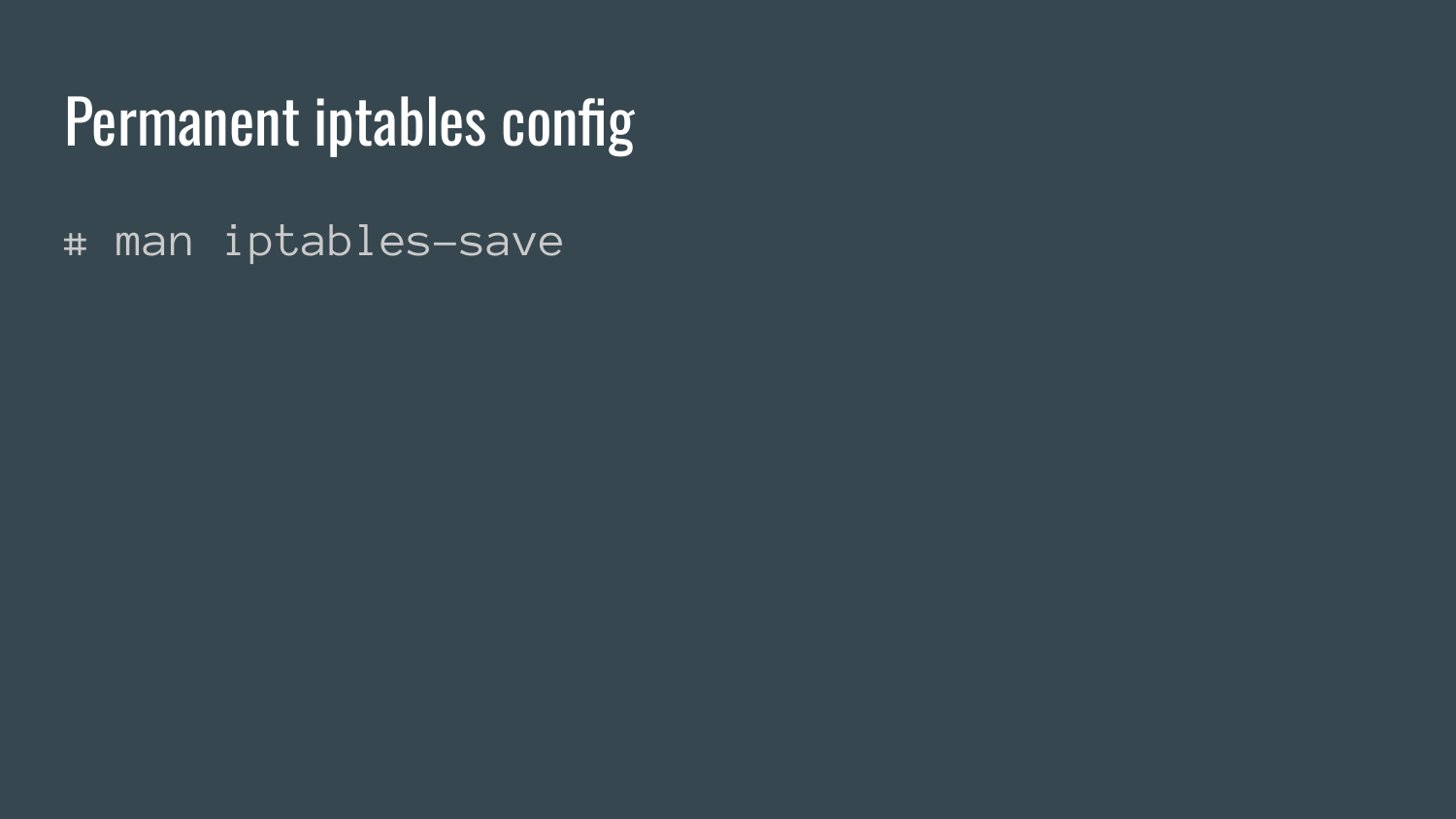

# Permanent iptables config
# man iptables-save